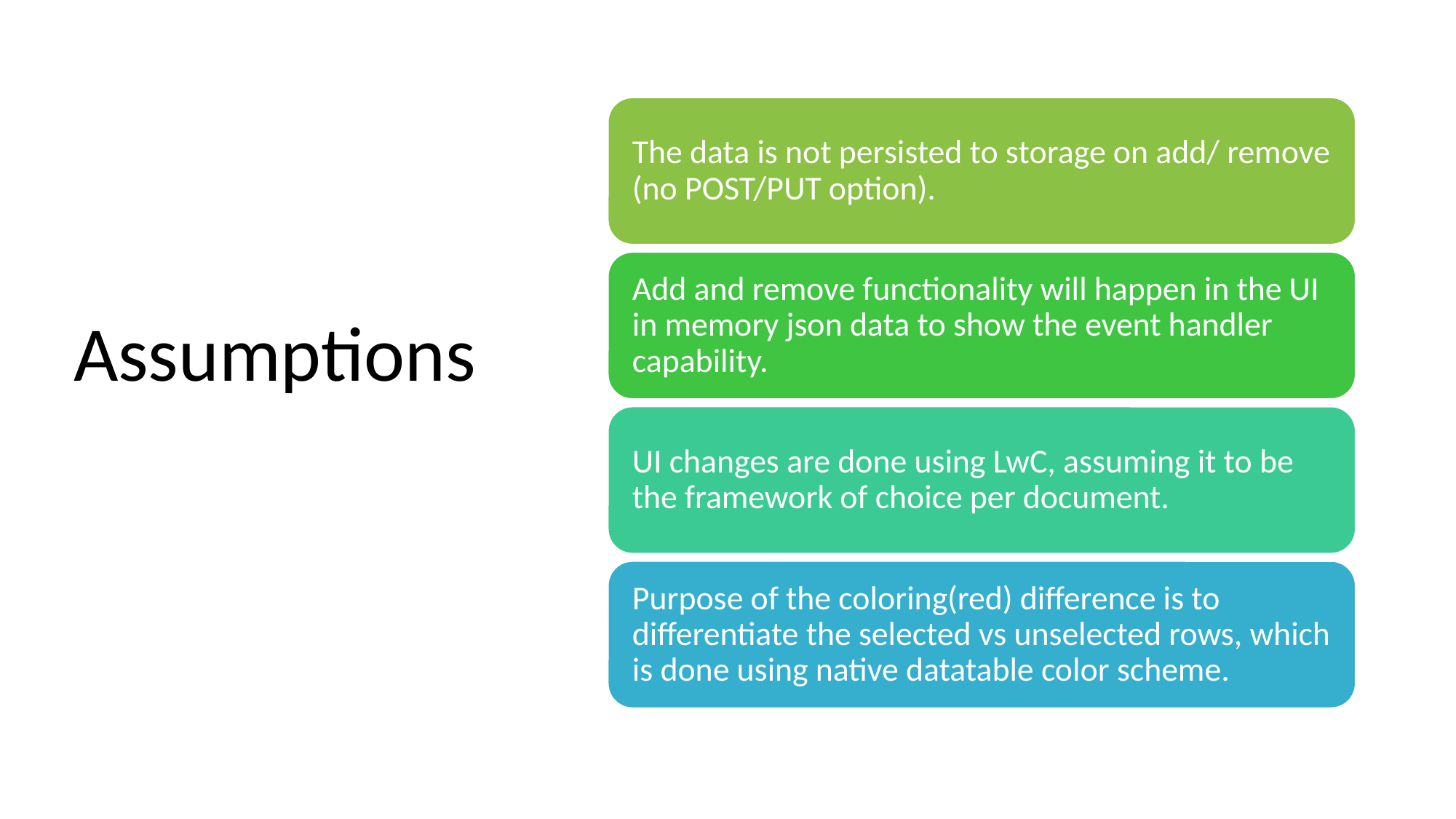

# Assumptions
The data is not persisted to storage on add/ remove (no POST/PUT option).
Add and remove functionality will happen in the UI in memory json data to show the event handler capability.
UI changes are done using LwC, assuming it to be the framework of choice per document.
Purpose of the coloring(red) difference is to differentiate the selected vs unselected rows, which is done using native datatable color scheme.